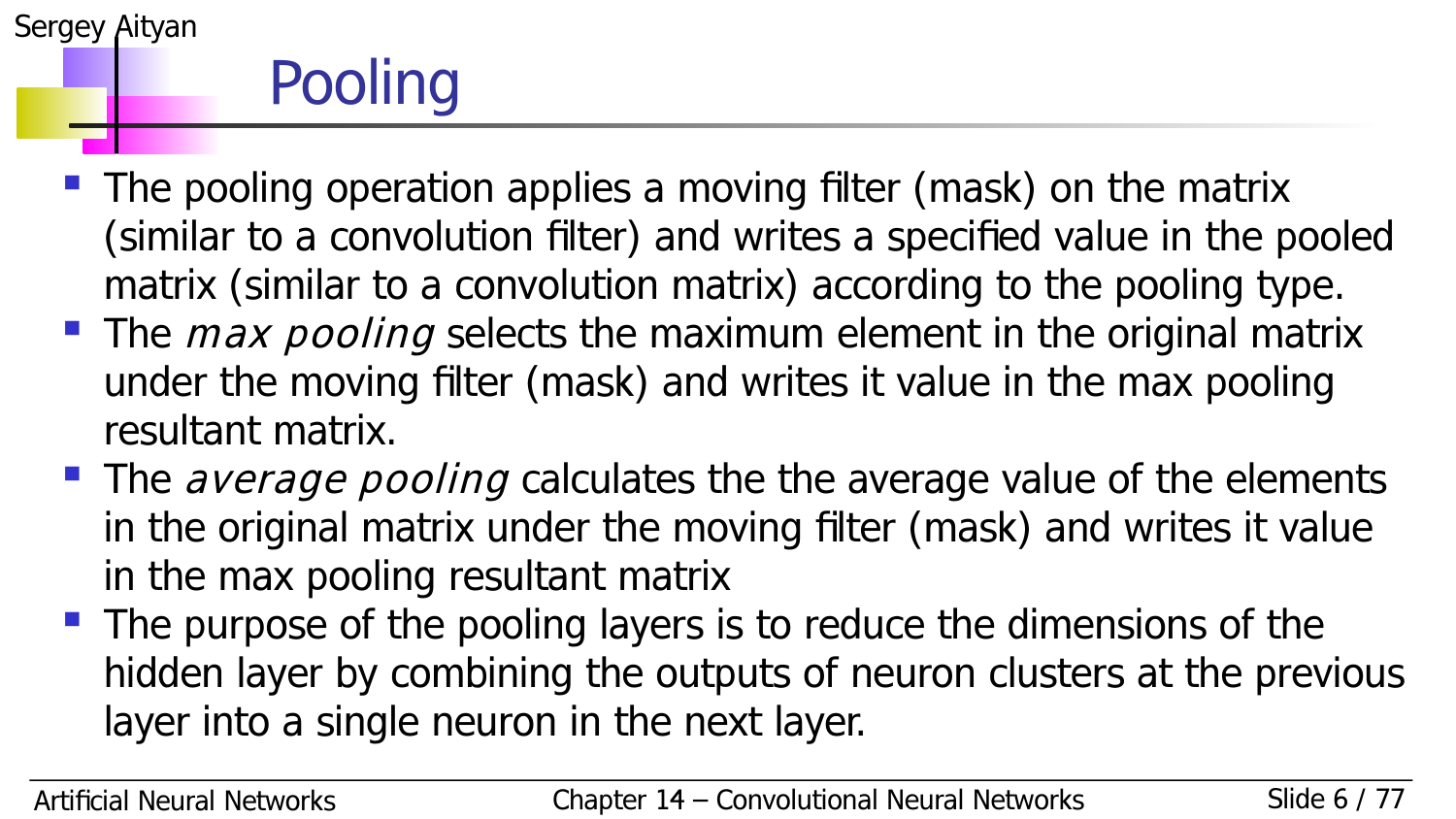

# Pooling
The pooling operation applies a moving filter (mask) on the matrix (similar to a convolution filter) and writes a specified value in the pooled matrix (similar to a convolution matrix) according to the pooling type.
The max pooling selects the maximum element in the original matrix under the moving filter (mask) and writes it value in the max pooling resultant matrix.
The average pooling calculates the the average value of the elements in the original matrix under the moving filter (mask) and writes it value in the max pooling resultant matrix
The purpose of the pooling layers is to reduce the dimensions of the hidden layer by combining the outputs of neuron clusters at the previous layer into a single neuron in the next layer.